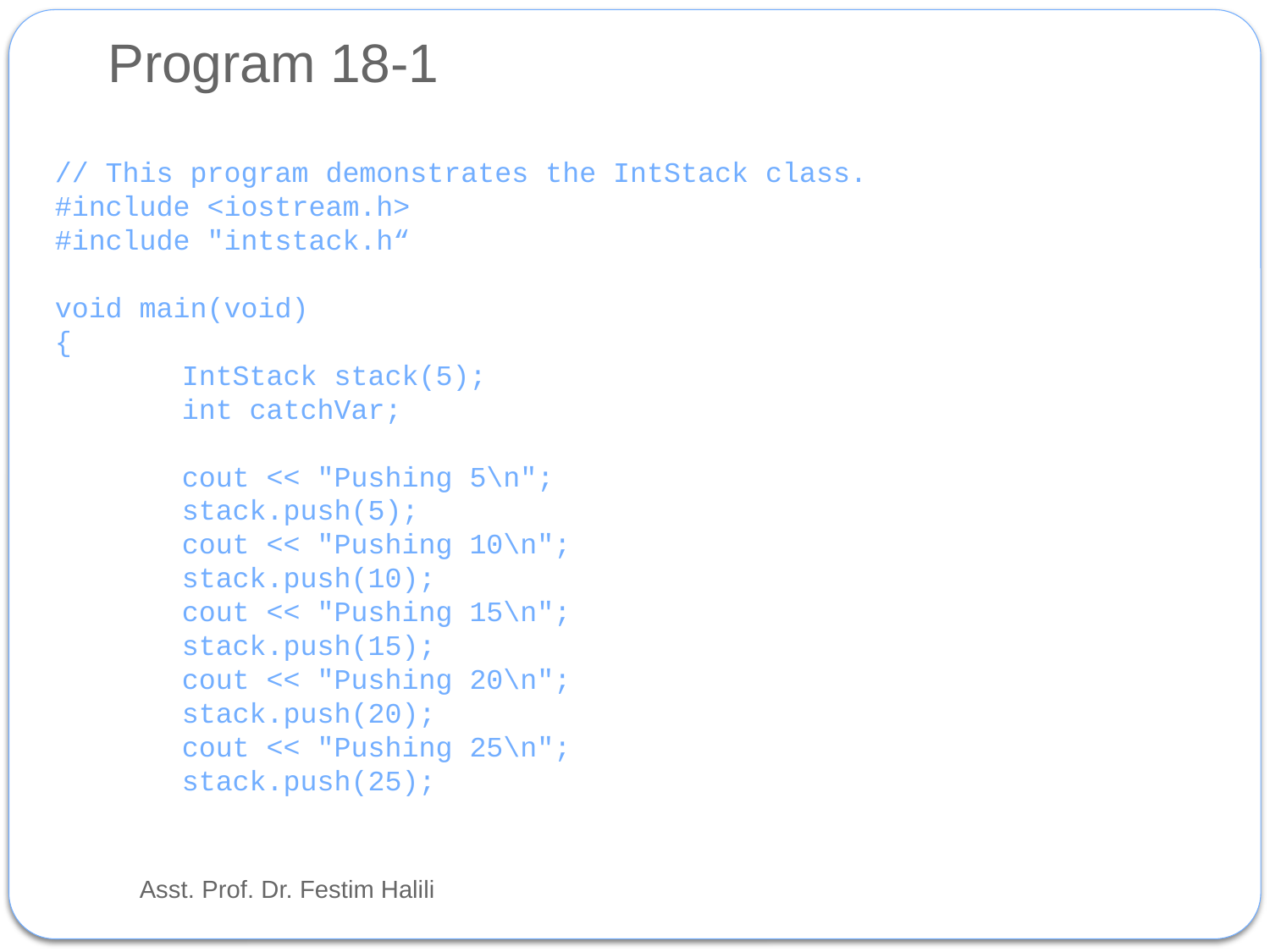

# Program 18-1
// This program demonstrates the IntStack class.
#include <iostream.h>
#include "intstack.h“
void main(void)
{
	IntStack stack(5);
	int catchVar;
	cout << "Pushing 5\n";
	stack.push(5);
	cout << "Pushing 10\n";
	stack.push(10);
	cout << "Pushing 15\n";
	stack.push(15);
	cout << "Pushing 20\n";
	stack.push(20);
	cout << "Pushing 25\n";
	stack.push(25);
Asst. Prof. Dr. Festim Halili